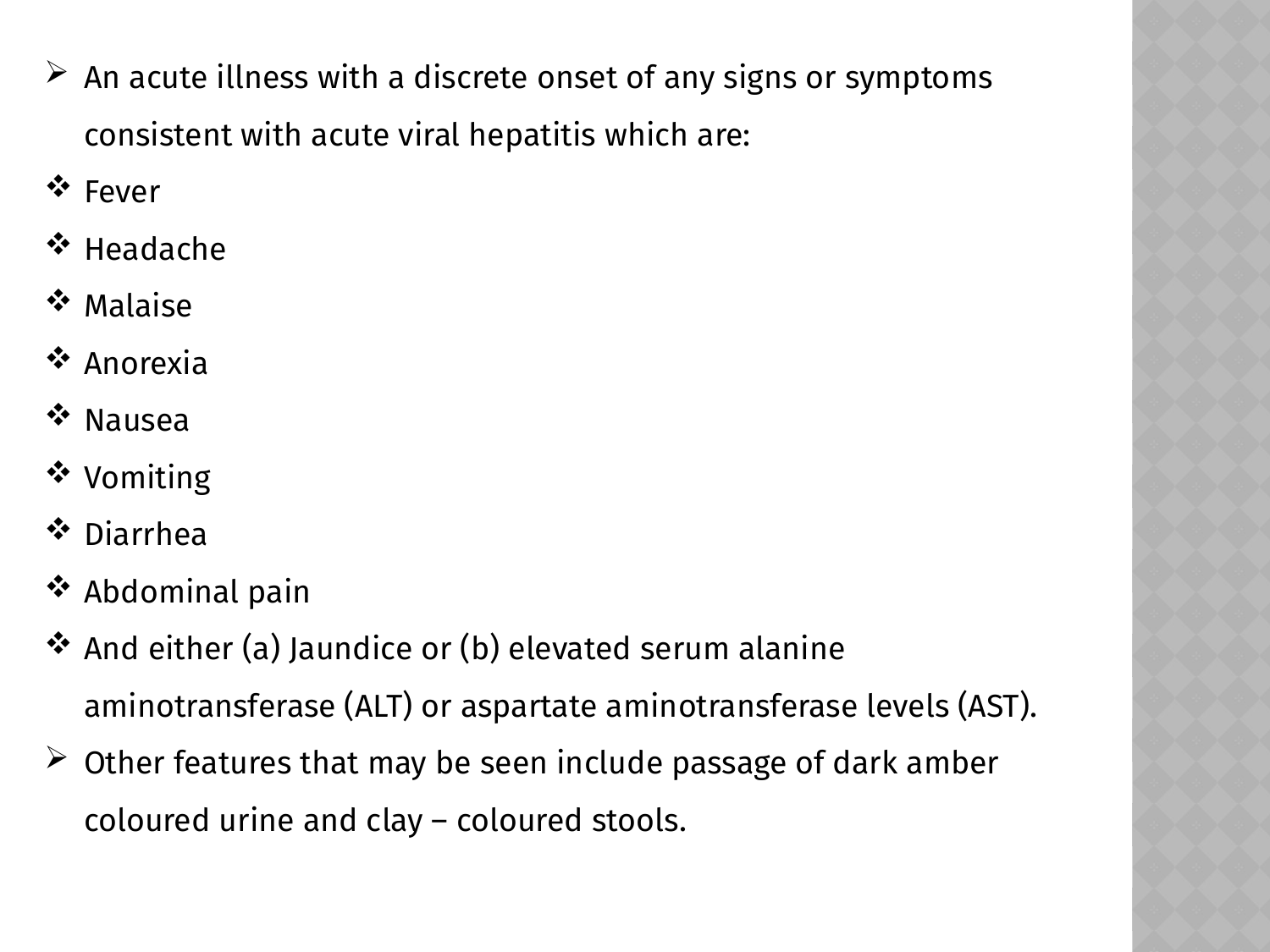

An acute illness with a discrete onset of any signs or symptoms consistent with acute viral hepatitis which are:
Fever
Headache
Malaise
Anorexia
Nausea
Vomiting
Diarrhea
Abdominal pain
And either (a) Jaundice or (b) elevated serum alanine aminotransferase (ALT) or aspartate aminotransferase levels (AST).
Other features that may be seen include passage of dark amber coloured urine and clay – coloured stools.